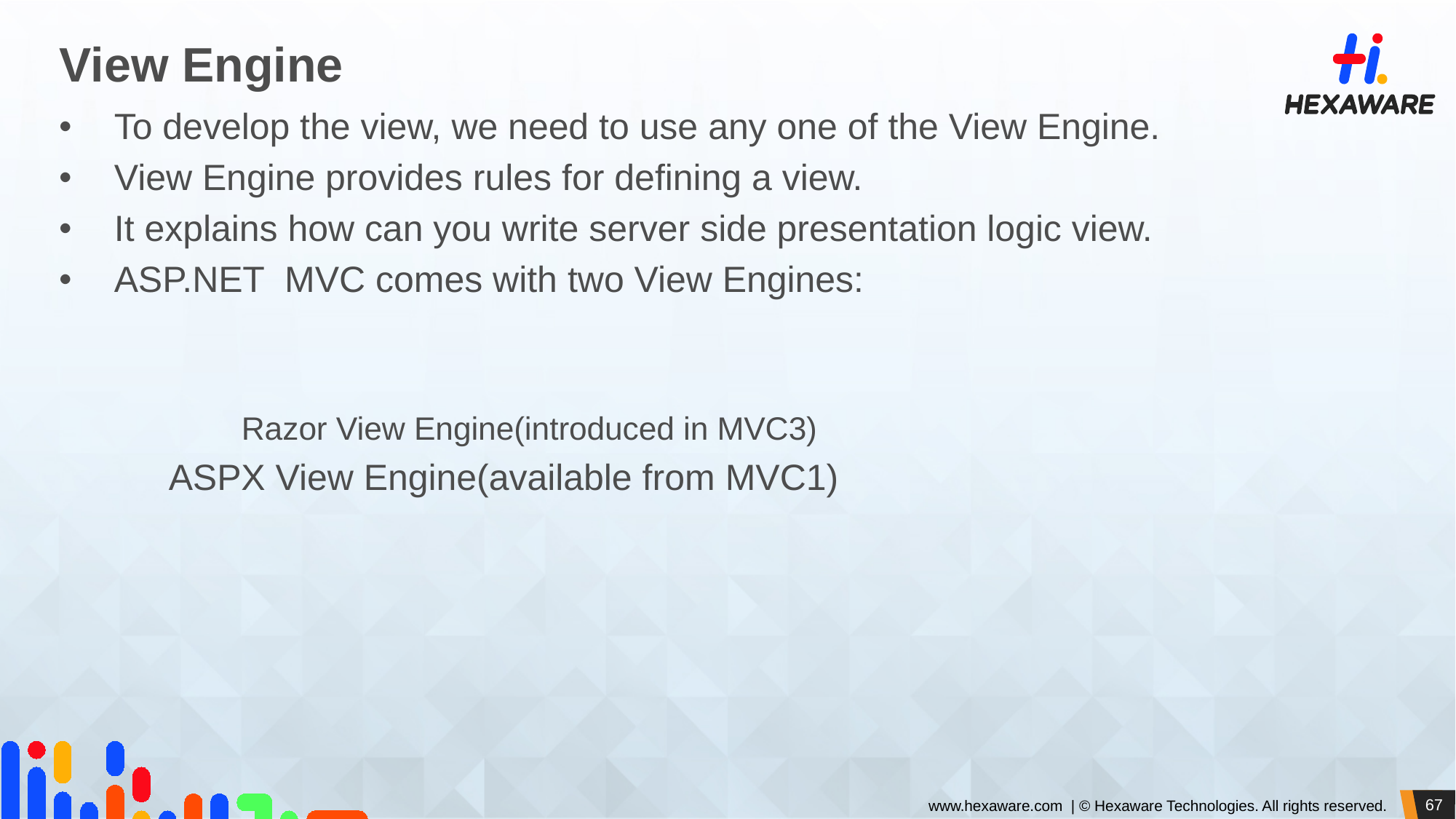

# View Engine
To develop the view, we need to use any one of the View Engine.
View Engine provides rules for defining a view.
It explains how can you write server side presentation logic view.
ASP.NET  MVC comes with two View Engines:

	Razor View Engine(introduced in MVC3)
	ASPX View Engine(available from MVC1)